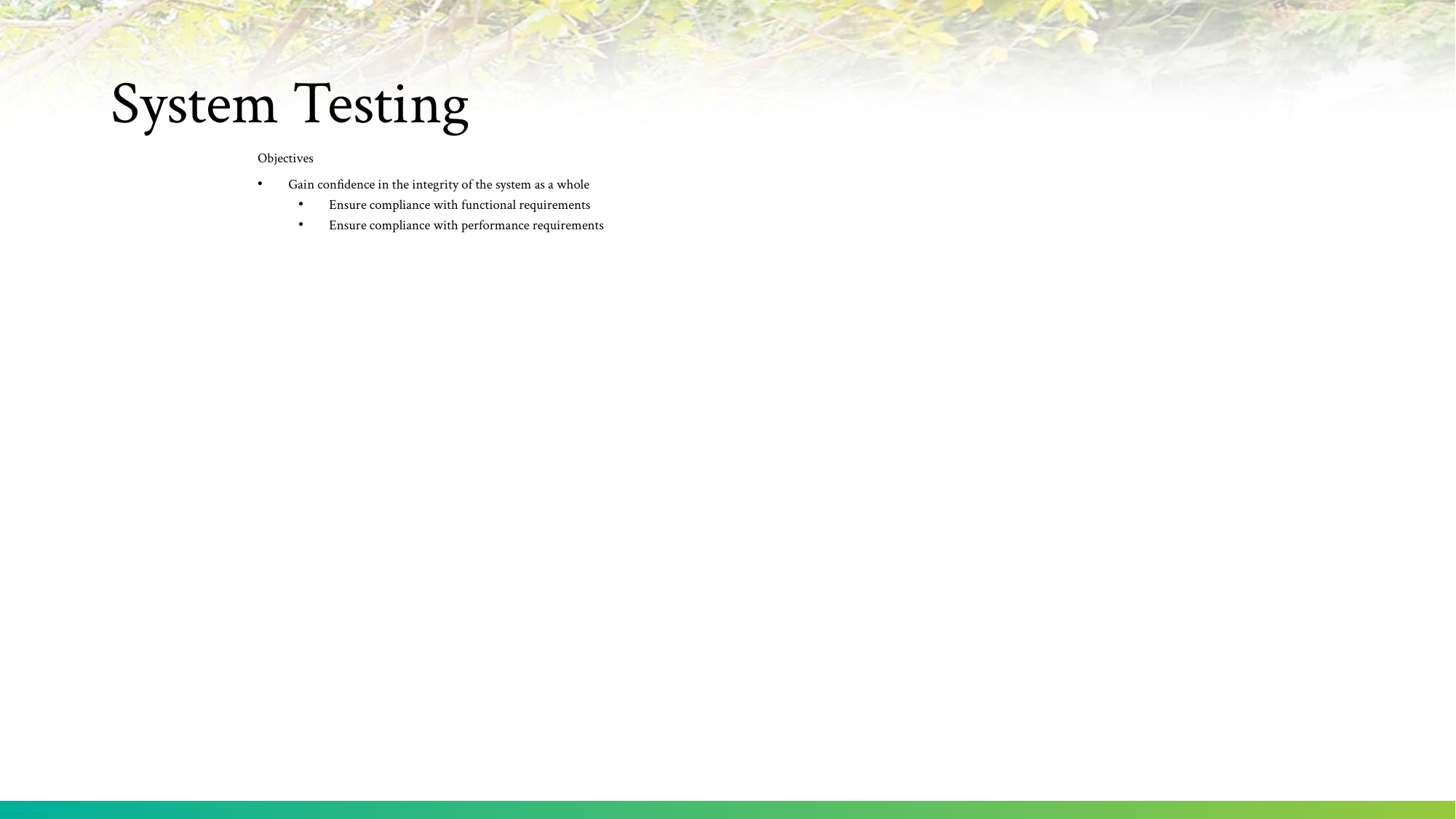

# System Testing
Objectives
Gain confidence in the integrity of the system as a whole
Ensure compliance with functional requirements
Ensure compliance with performance requirements